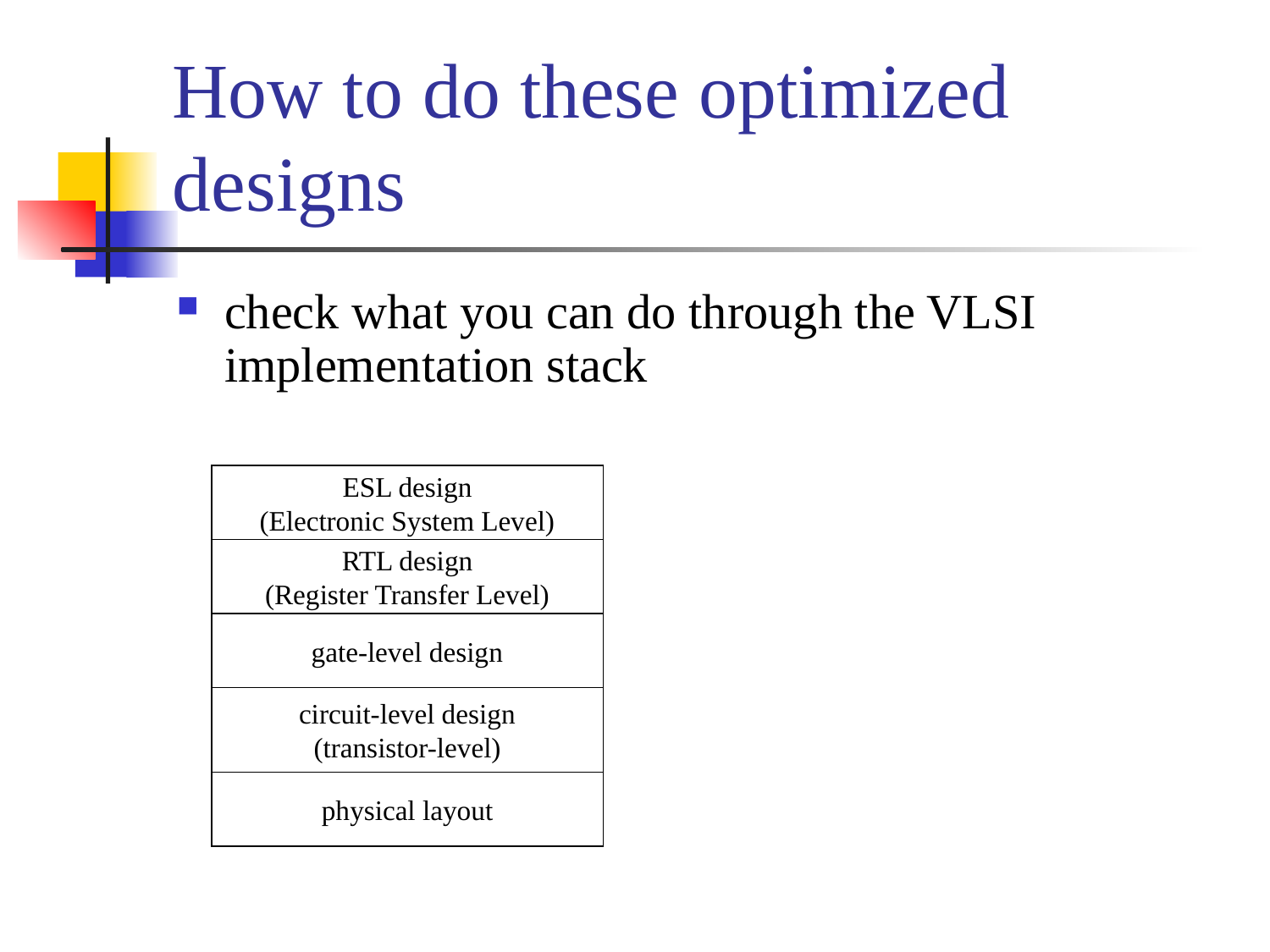

# How to do these optimized designs
check what you can do through the VLSI implementation stack
ESL design
(Electronic System Level)
RTL design
(Register Transfer Level)
gate-level design
circuit-level design
(transistor-level)
physical layout